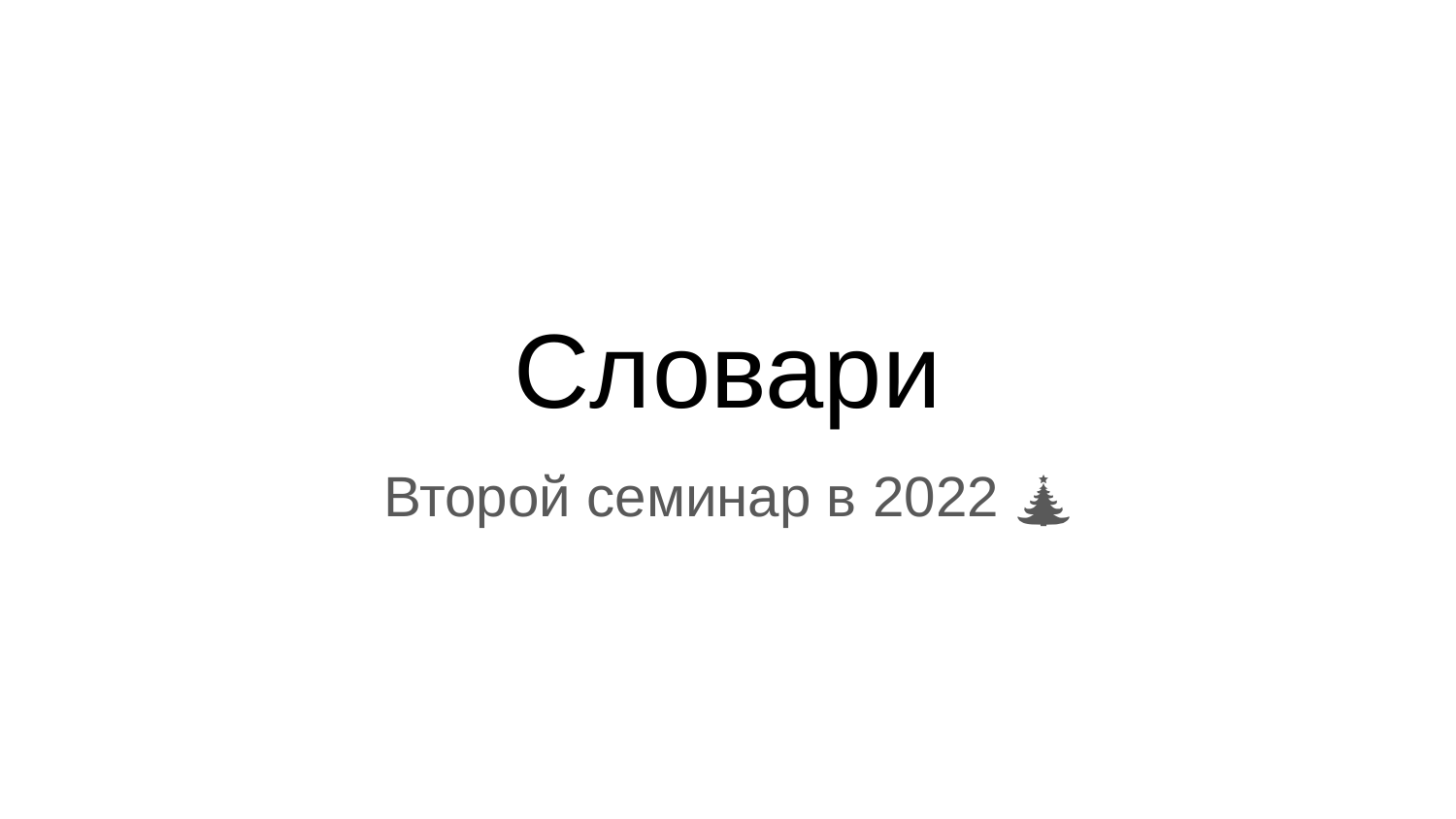

# Словари
Второй семинар в 2022 🎄